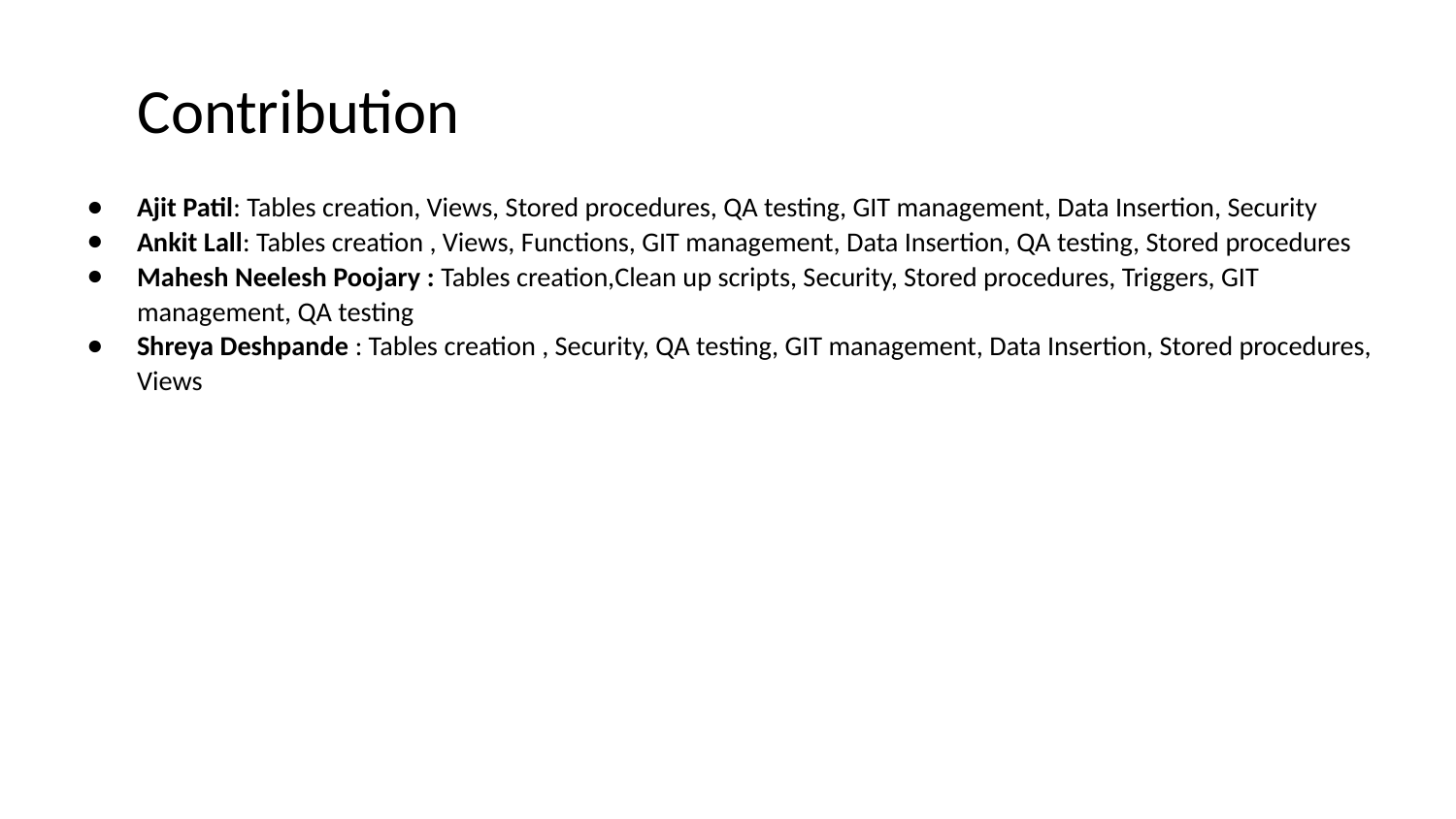

# Contribution
Ajit Patil: Tables creation, Views, Stored procedures, QA testing, GIT management, Data Insertion, Security
Ankit Lall: Tables creation , Views, Functions, GIT management, Data Insertion, QA testing, Stored procedures
Mahesh Neelesh Poojary : Tables creation,Clean up scripts, Security, Stored procedures, Triggers, GIT management, QA testing
Shreya Deshpande : Tables creation , Security, QA testing, GIT management, Data Insertion, Stored procedures, Views